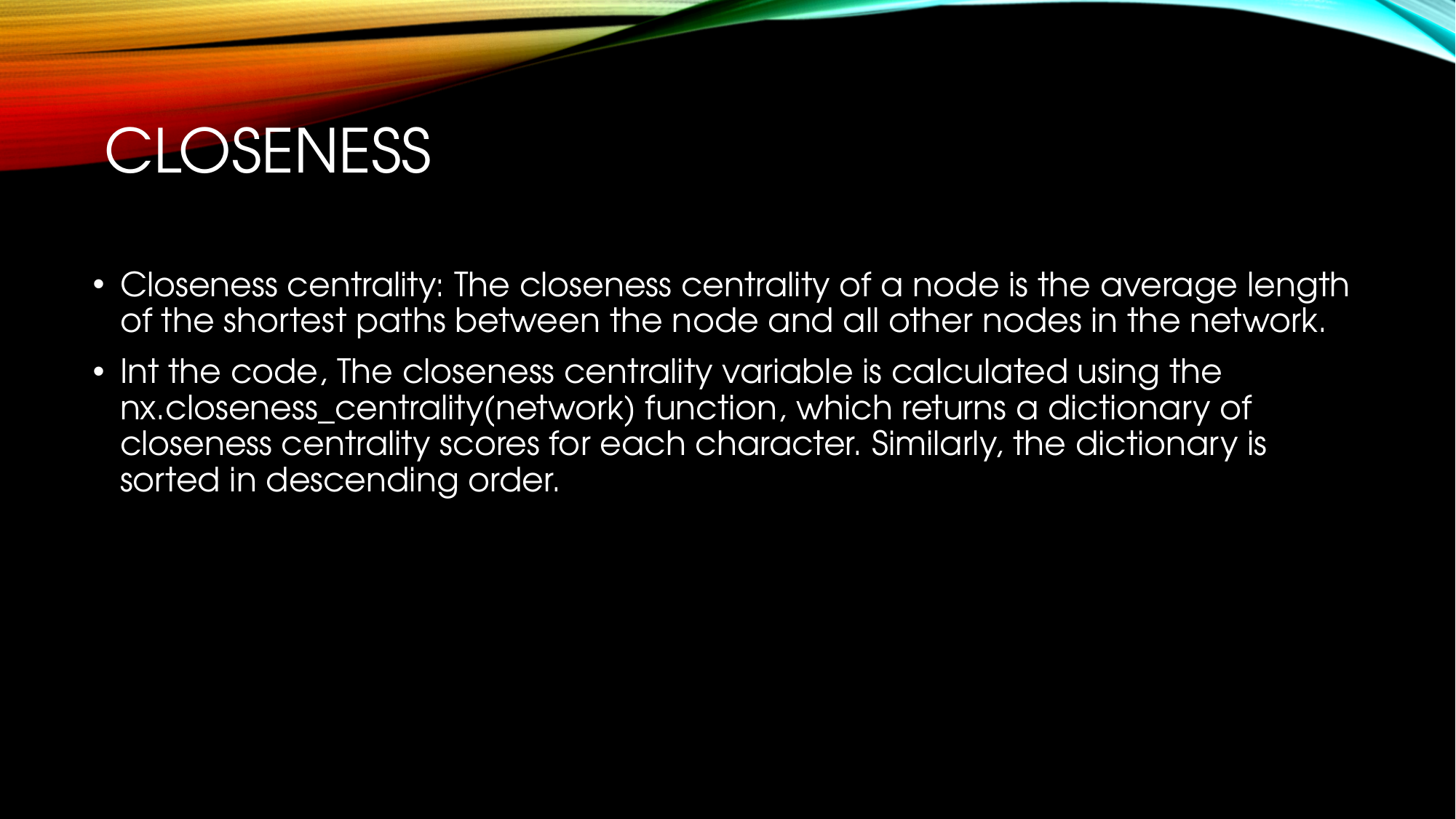

# Closeness
Closeness centrality: The closeness centrality of a node is the average length of the shortest paths between the node and all other nodes in the network.
Int the code, The closeness centrality variable is calculated using the nx.closeness_centrality(network) function, which returns a dictionary of closeness centrality scores for each character. Similarly, the dictionary is sorted in descending order.